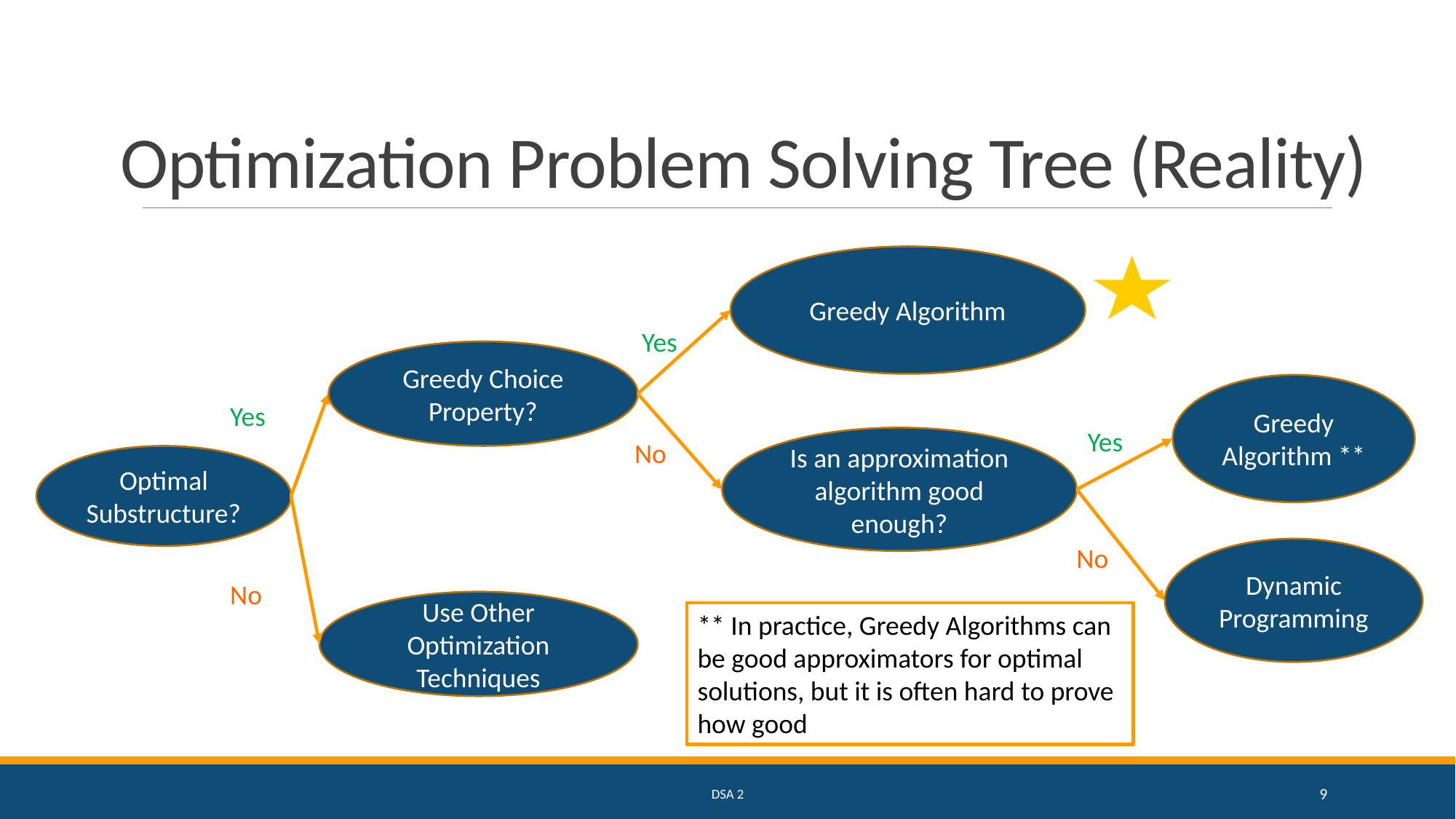

# Optimization Problem Solving Tree (Reality)
Greedy Algorithm

Yes
Greedy Choice Property?
Greedy Algorithm **
Yes
Yes
Is an approximation algorithm good enough?
No
Optimal Substructure?
No
Dynamic Programming
No
Use Other Optimization Techniques
** In practice, Greedy Algorithms can be good approximators for optimal solutions, but it is often hard to prove how good
DSA 2
9